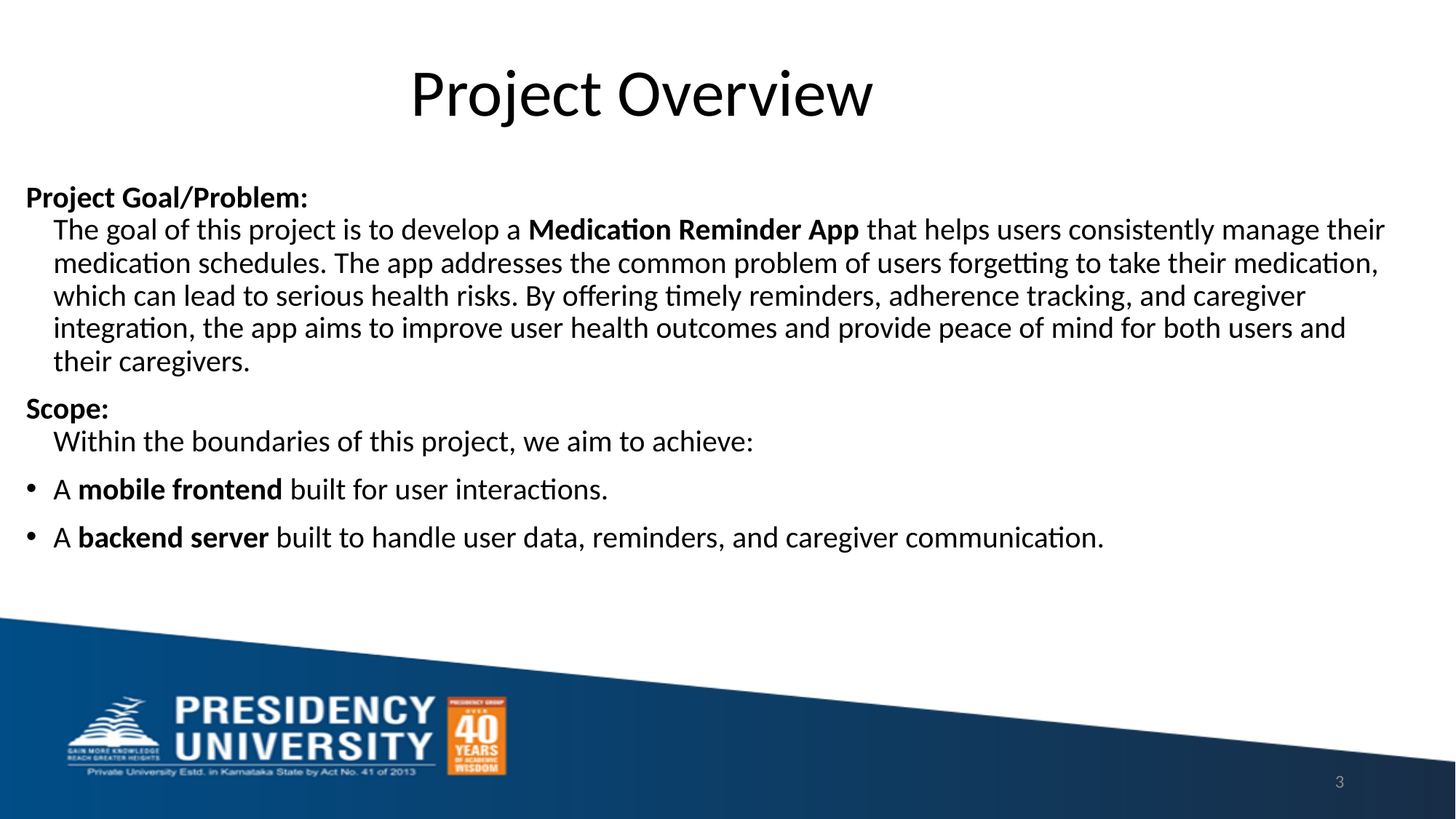

# Project Overview
Project Goal/Problem:
The goal of this project is to develop a Medication Reminder App that helps users consistently manage their medication schedules. The app addresses the common problem of users forgetting to take their medication, which can lead to serious health risks. By offering timely reminders, adherence tracking, and caregiver integration, the app aims to improve user health outcomes and provide peace of mind for both users and their caregivers.
Scope:
Within the boundaries of this project, we aim to achieve:
A mobile frontend built for user interactions.
A backend server built to handle user data, reminders, and caregiver communication.

3